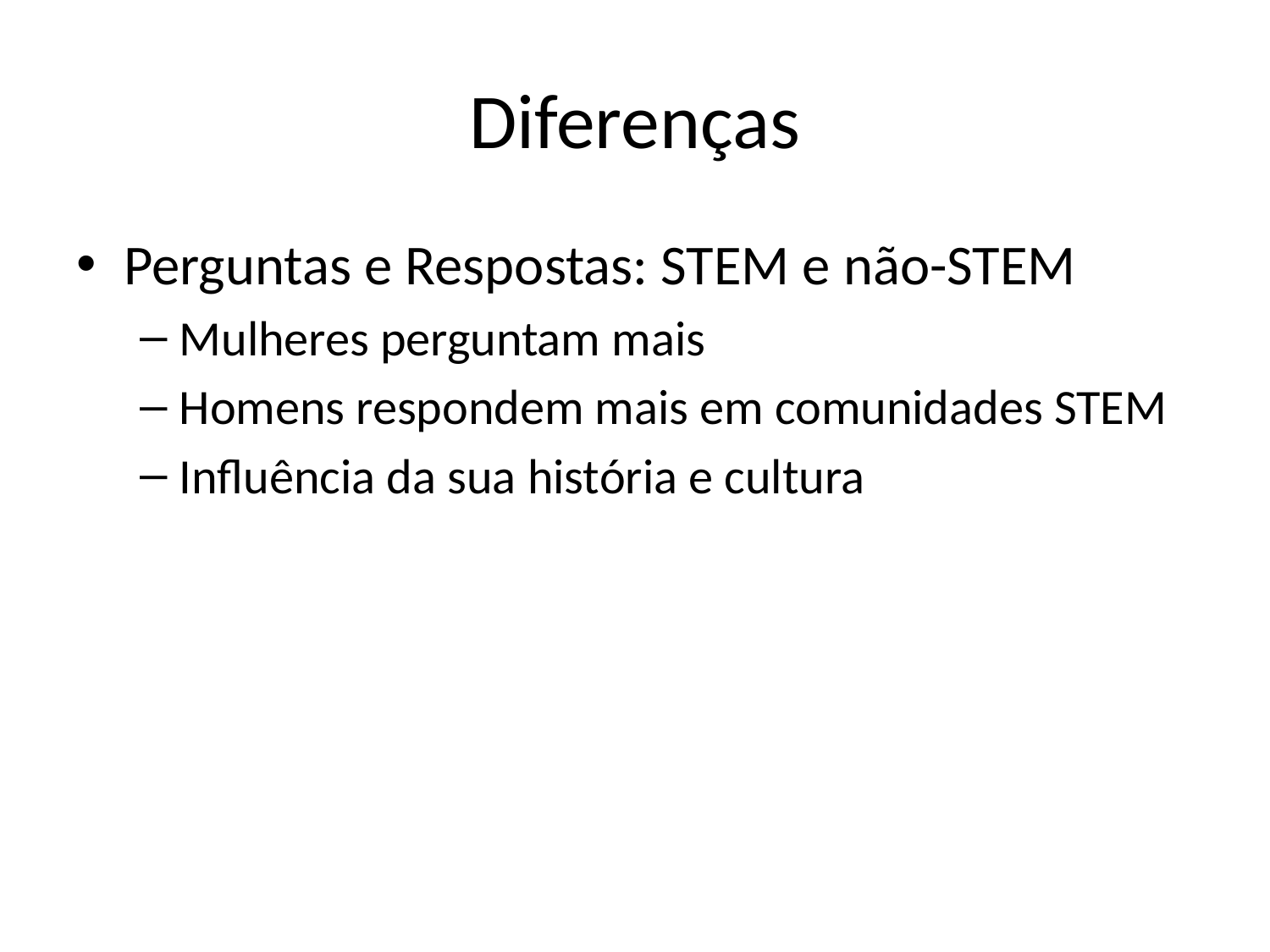

# Diferenças
Perguntas e Respostas: STEM e não-STEM
Mulheres perguntam mais
Homens respondem mais em comunidades STEM
Influência da sua história e cultura